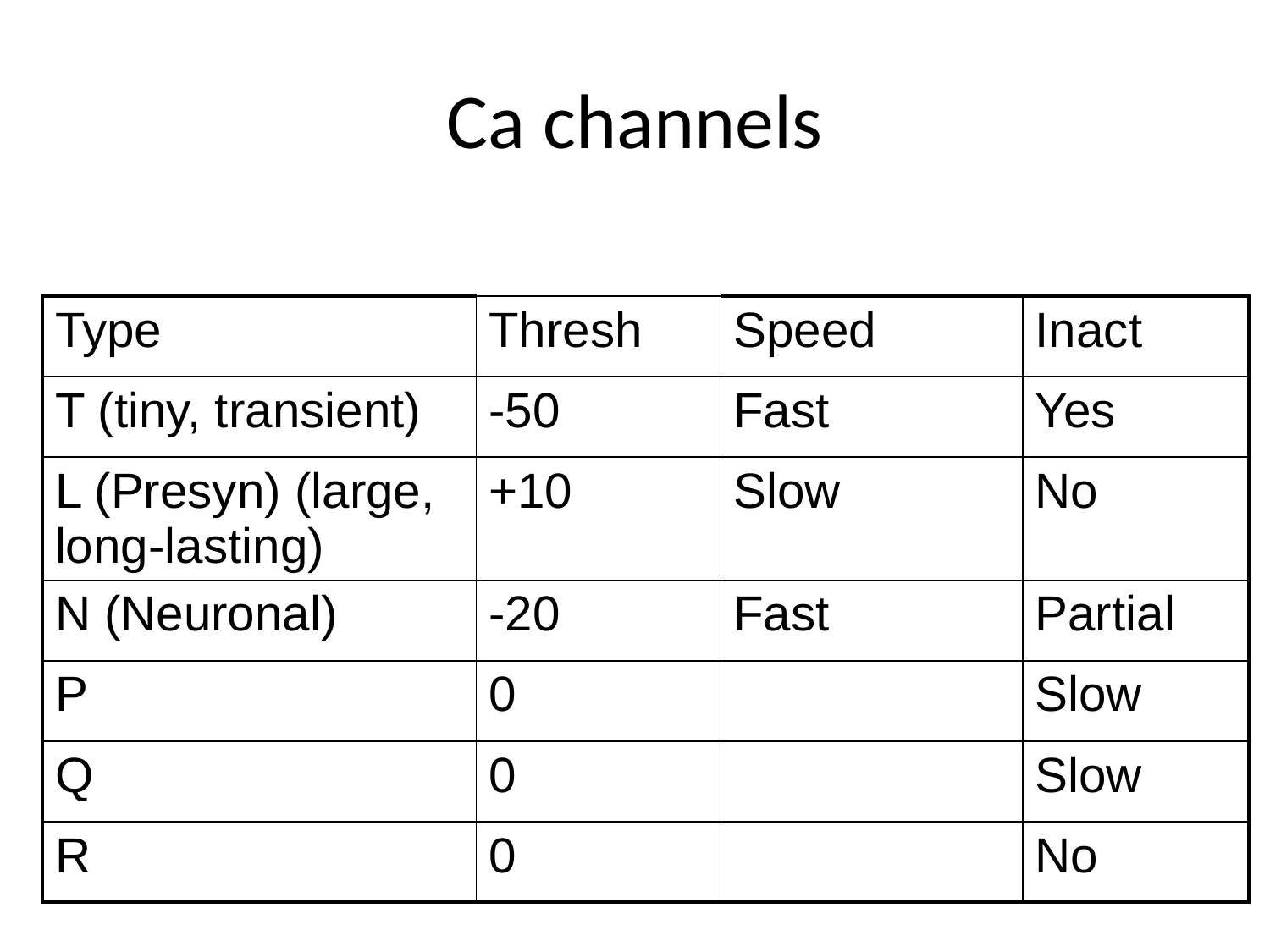

# Ca channels
| Type | Thresh | Speed | Inact |
| --- | --- | --- | --- |
| T (tiny, transient) | -50 | Fast | Yes |
| L (Presyn) (large, long-lasting) | +10 | Slow | No |
| N (Neuronal) | -20 | Fast | Partial |
| P | 0 |  | Slow |
| Q | 0 |  | Slow |
| R | 0 |  | No |